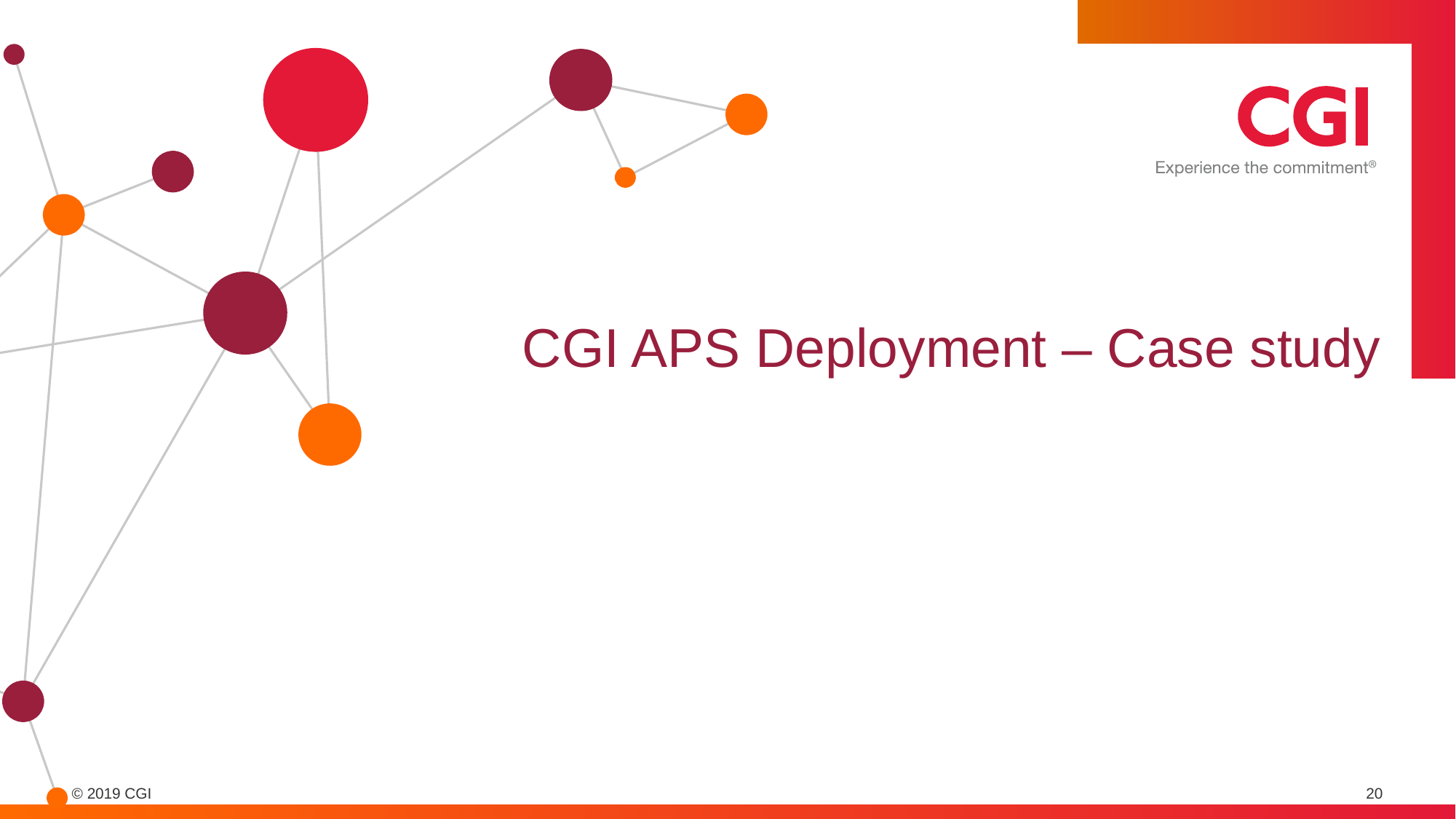

# CGI APS Deployment – Case study

20